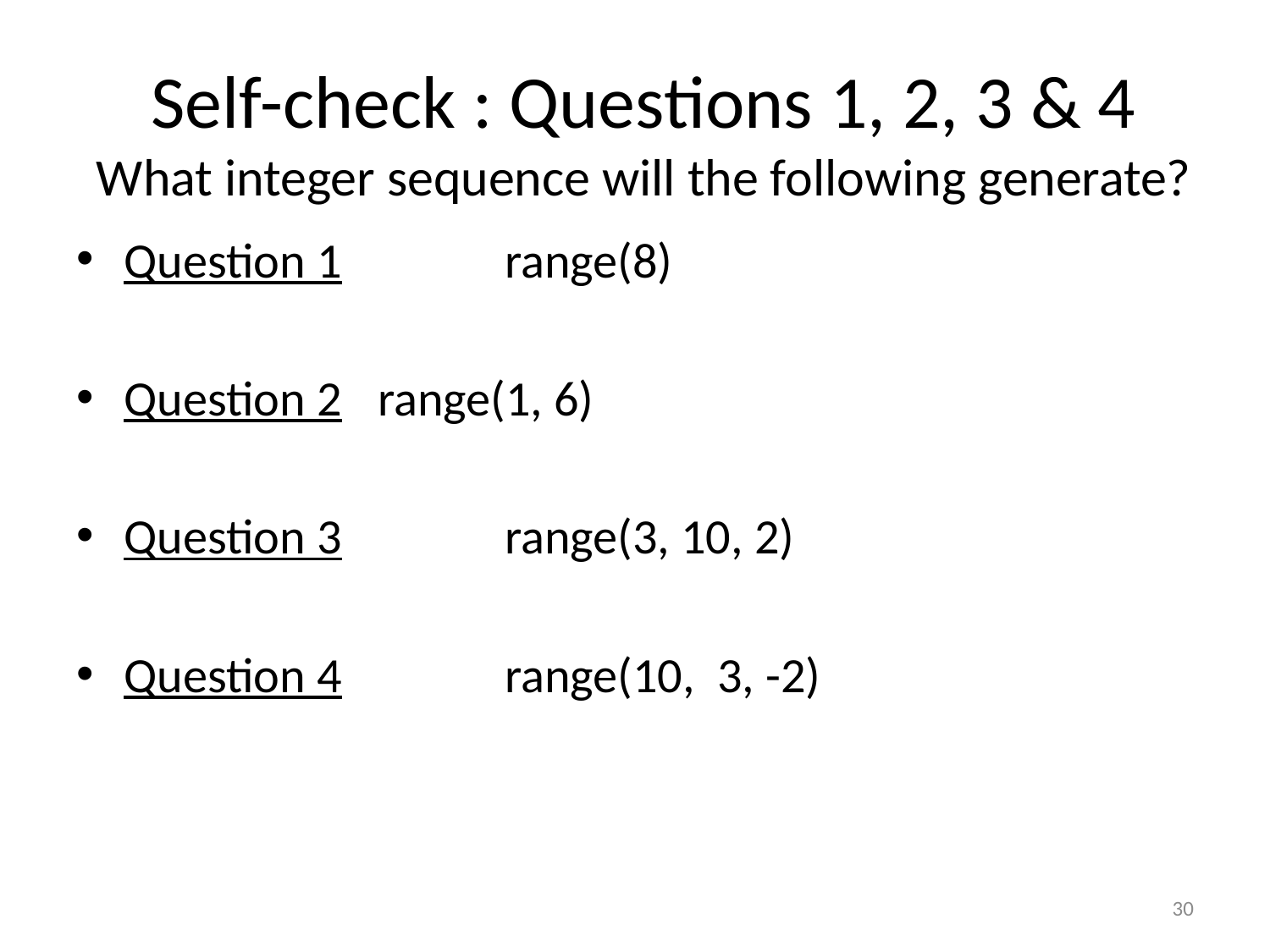

# Self-check : Questions 1, 2, 3 & 4 What integer sequence will the following generate?
Question 1    	range(8)

Question 2  	range(1, 6)

Question 3    	range(3, 10, 2)

Question 4    	range(10,  3, -2)

30